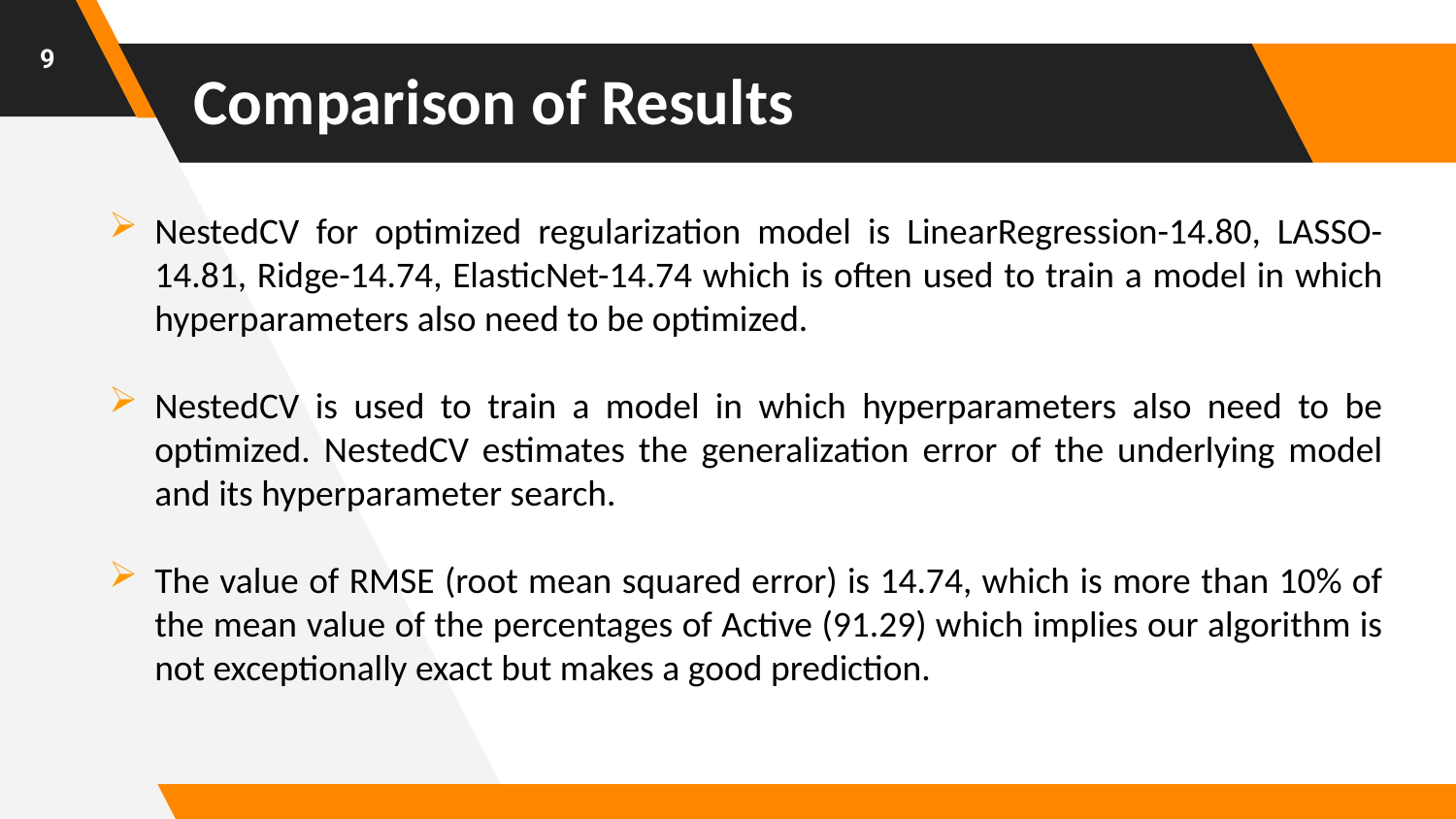

9
Comparison of Results

NestedCV for optimized regularization model is LinearRegression-14.80, LASSO-14.81, Ridge-14.74, ElasticNet-14.74 which is often used to train a model in which hyperparameters also need to be optimized.

NestedCV is used to train a model in which hyperparameters also need to be optimized. NestedCV estimates the generalization error of the underlying model and its hyperparameter search.

The value of RMSE (root mean squared error) is 14.74, which is more than 10% of the mean value of the percentages of Active (91.29) which implies our algorithm is not exceptionally exact but makes a good prediction.